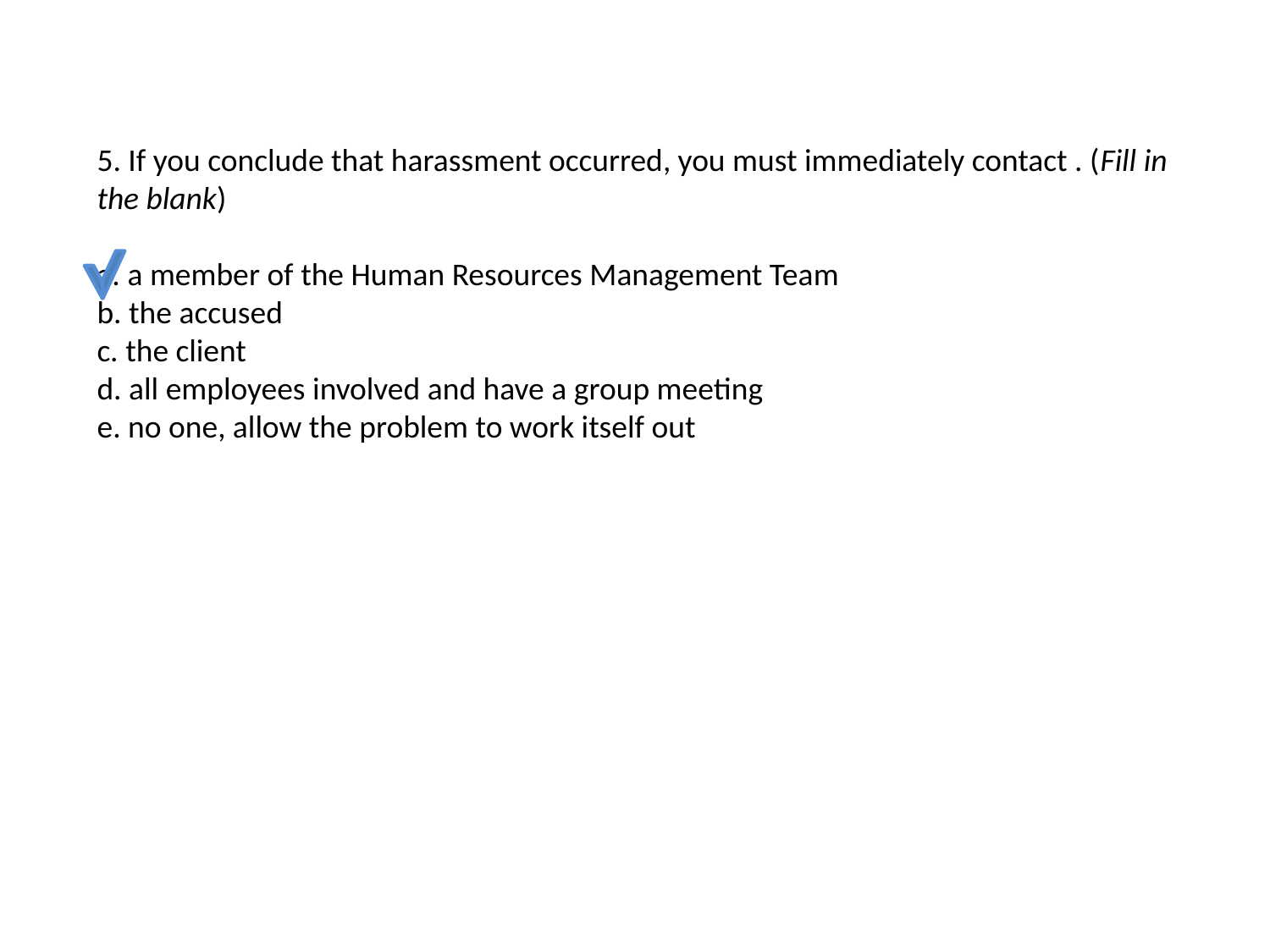

5. If you conclude that harassment occurred, you must immediately contact . (Fill in the blank)

a. a member of the Human Resources Management Team
b. the accused
c. the client
d. all employees involved and have a group meeting
e. no one, allow the problem to work itself out